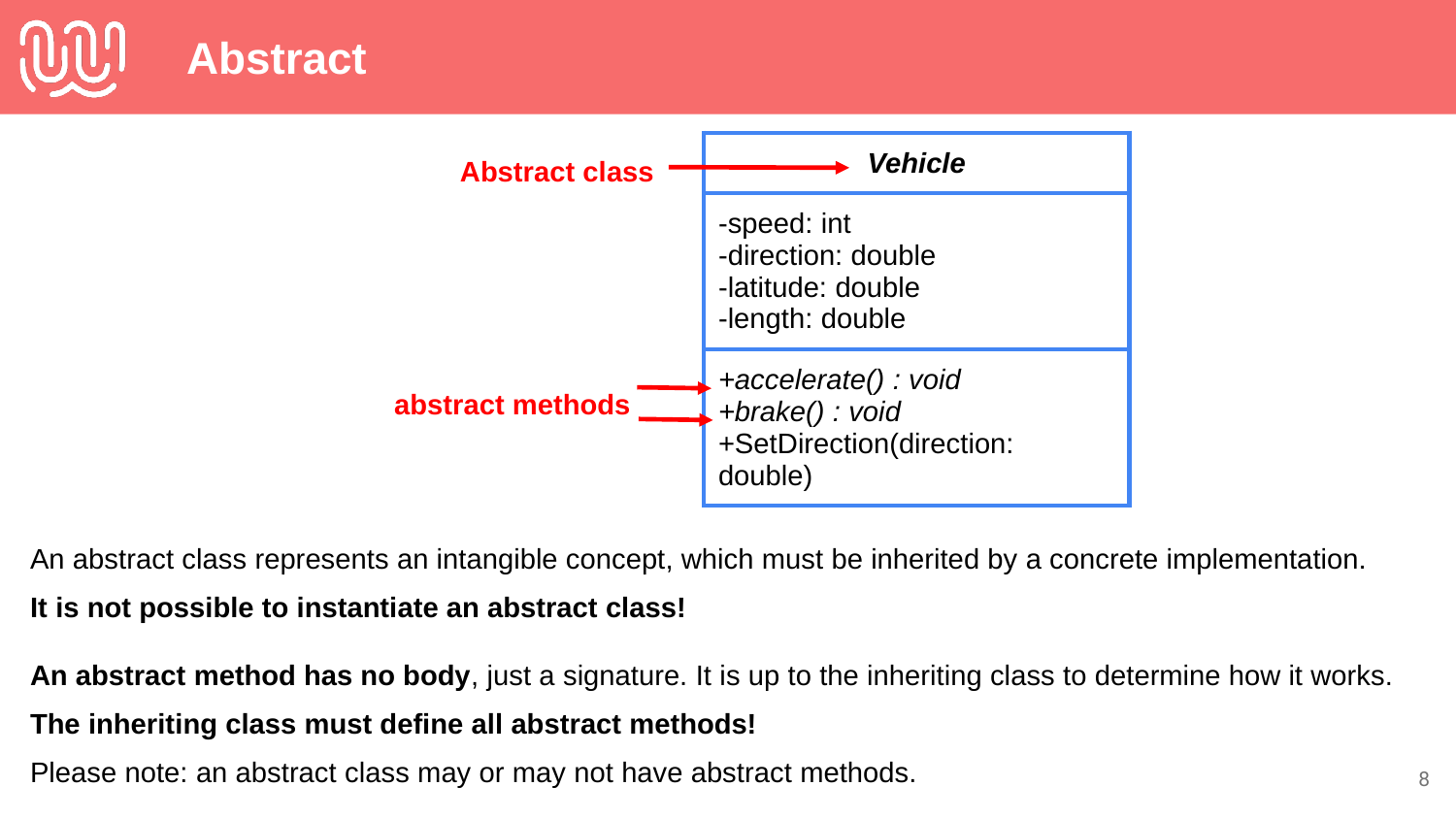

# Abstract
| Vehicle |
| --- |
| -speed: int -direction: double -latitude: double -length: double |
| +accelerate() : void +brake() : void +SetDirection(direction: double) |
Abstract class
abstract methods
An abstract class represents an intangible concept, which must be inherited by a concrete implementation.
It is not possible to instantiate an abstract class!
An abstract method has no body, just a signature. It is up to the inheriting class to determine how it works.
The inheriting class must define all abstract methods!

Please note: an abstract class may or may not have abstract methods.
8